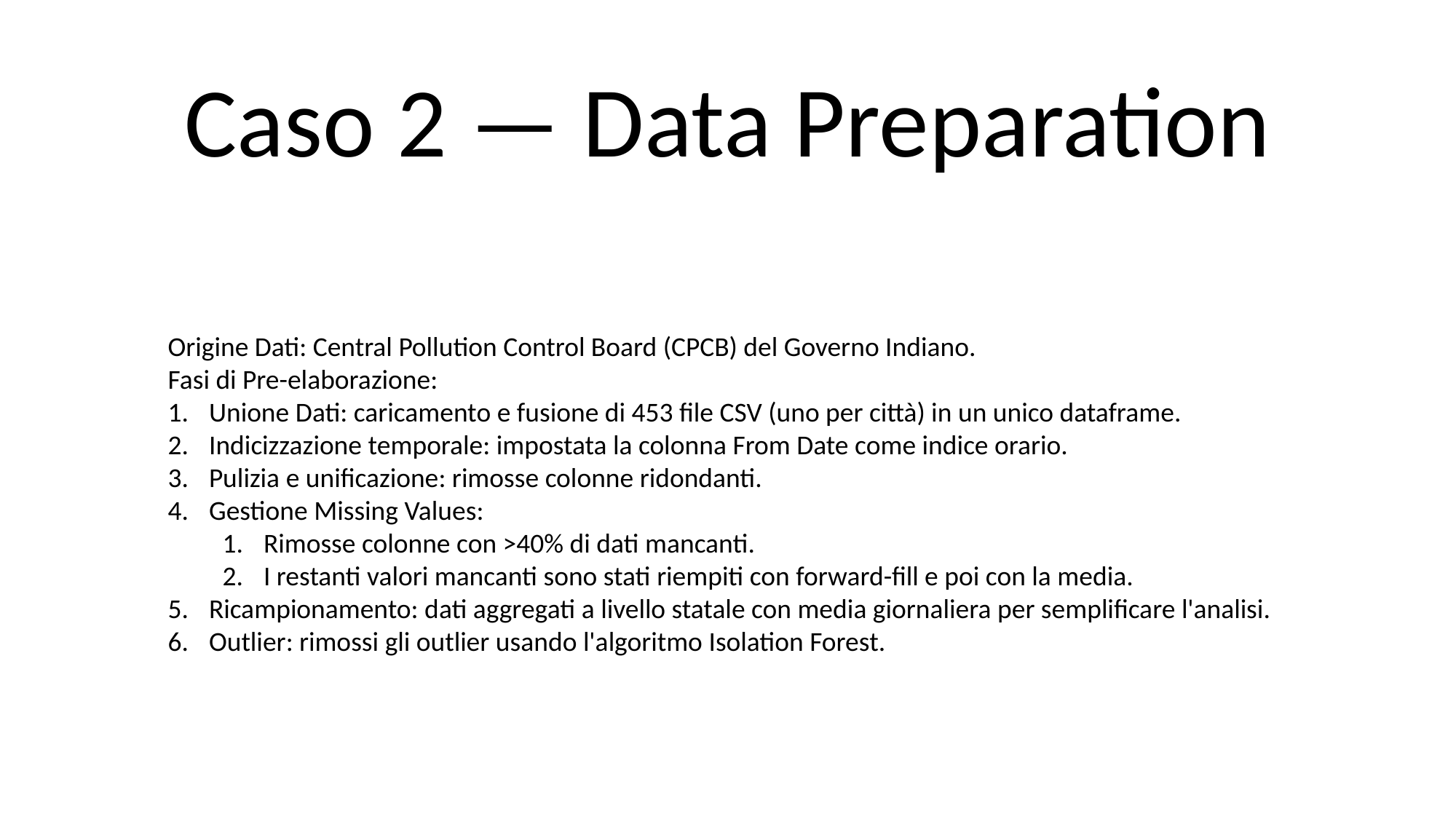

# Caso 2 — Data Preparation
Origine Dati: Central Pollution Control Board (CPCB) del Governo Indiano.
Fasi di Pre-elaborazione:
Unione Dati: caricamento e fusione di 453 file CSV (uno per città) in un unico dataframe.
Indicizzazione temporale: impostata la colonna From Date come indice orario.
Pulizia e unificazione: rimosse colonne ridondanti.
Gestione Missing Values:
Rimosse colonne con >40% di dati mancanti.
I restanti valori mancanti sono stati riempiti con forward-fill e poi con la media.
Ricampionamento: dati aggregati a livello statale con media giornaliera per semplificare l'analisi.
Outlier: rimossi gli outlier usando l'algoritmo Isolation Forest.